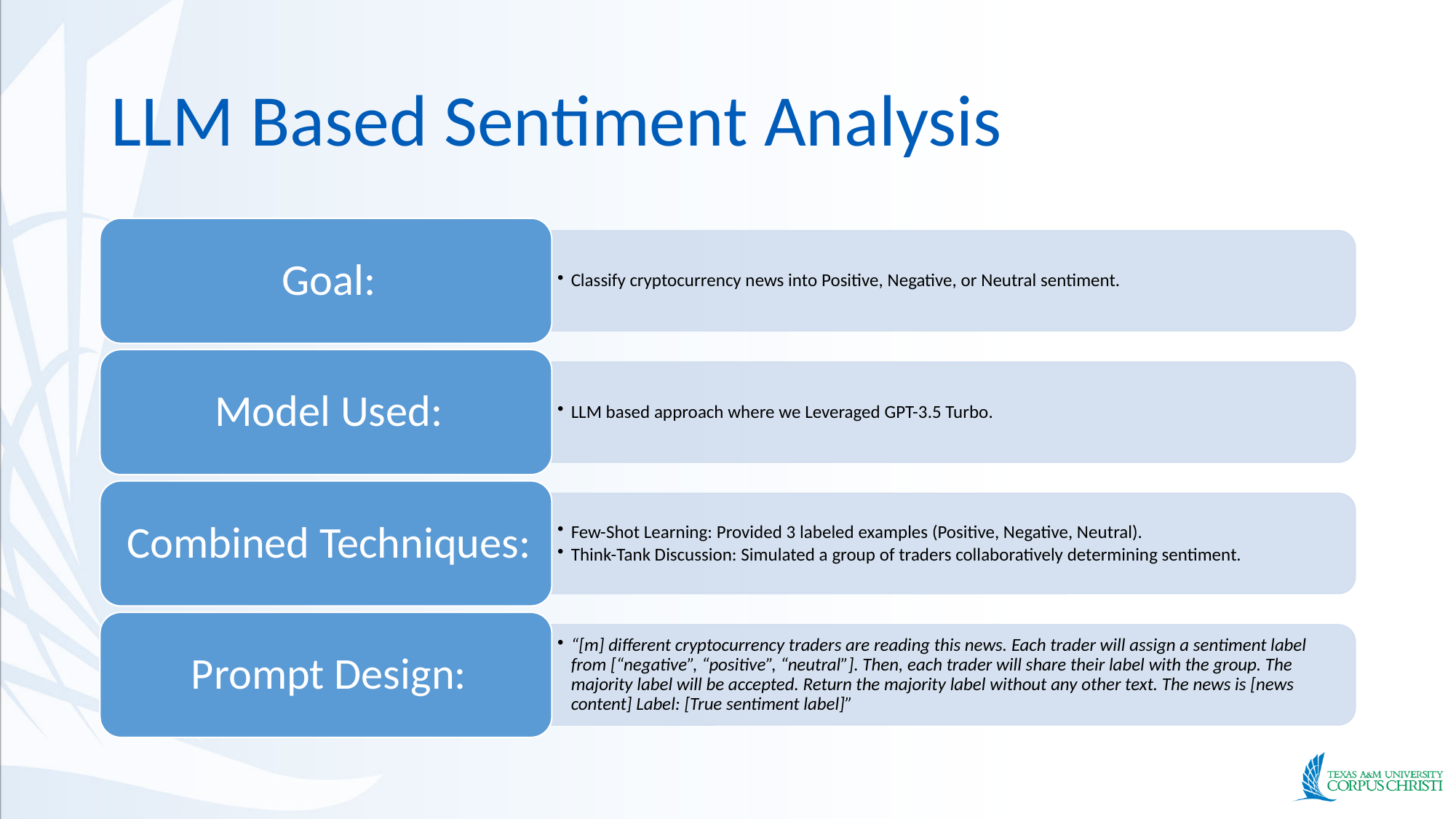

# LLM Based Sentiment Analysis
Classify cryptocurrency news into Positive, Negative, or Neutral sentiment.
Goal:
LLM based approach where we Leveraged GPT-3.5 Turbo.
Model Used:
Few-Shot Learning: Provided 3 labeled examples (Positive, Negative, Neutral).
Think-Tank Discussion: Simulated a group of traders collaboratively determining sentiment.
Combined Techniques:
“[m] different cryptocurrency traders are reading this news. Each trader will assign a sentiment label from [“negative”, “positive”, “neutral”]. Then, each trader will share their label with the group. The majority label will be accepted. Return the majority label without any other text. The news is [news content] Label: [True sentiment label]”
Prompt Design: